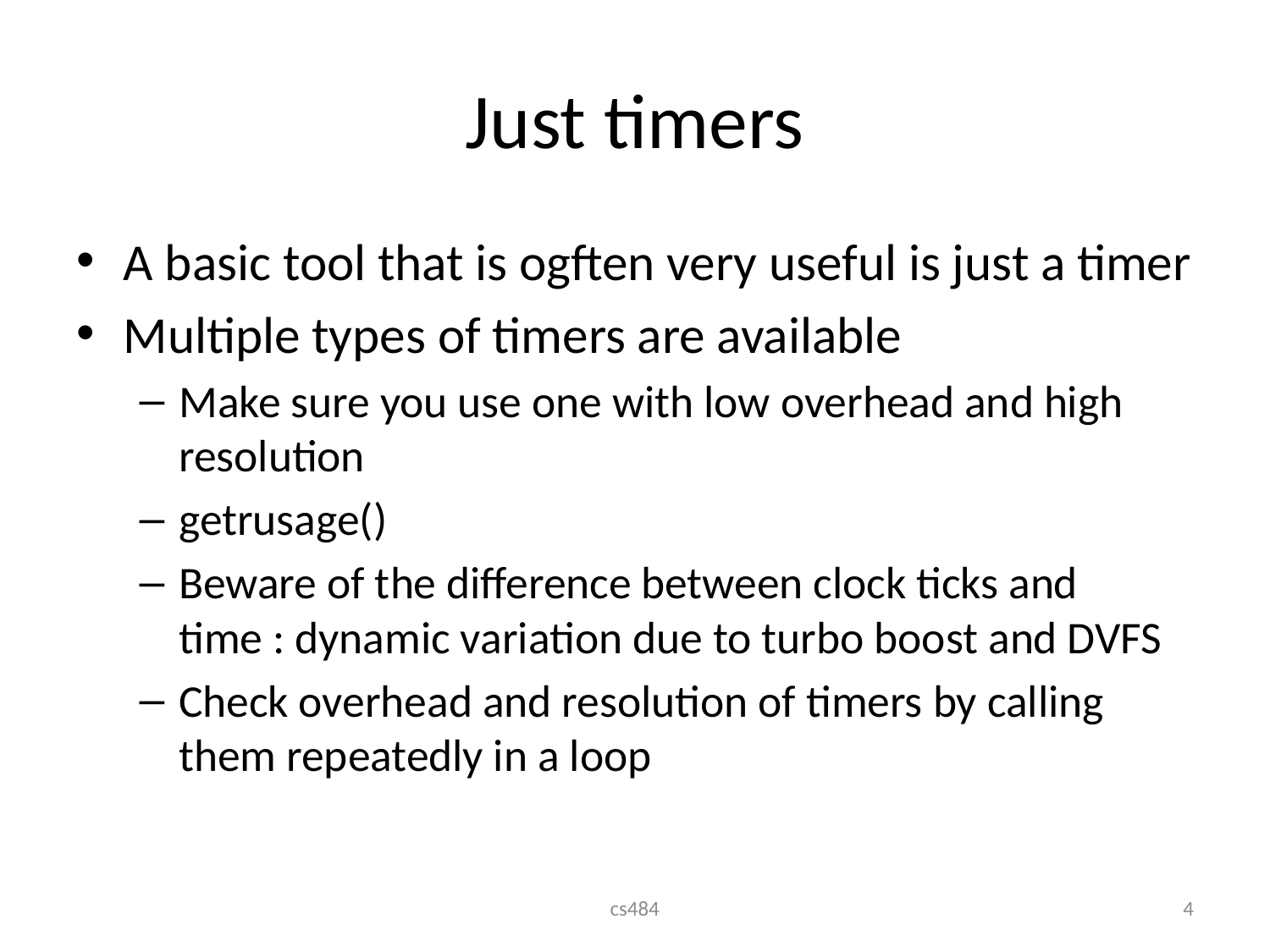

# Just timers
A basic tool that is ogften very useful is just a timer
Multiple types of timers are available
Make sure you use one with low overhead and high resolution
getrusage()
Beware of the difference between clock ticks and time : dynamic variation due to turbo boost and DVFS
Check overhead and resolution of timers by calling them repeatedly in a loop

cs484
4